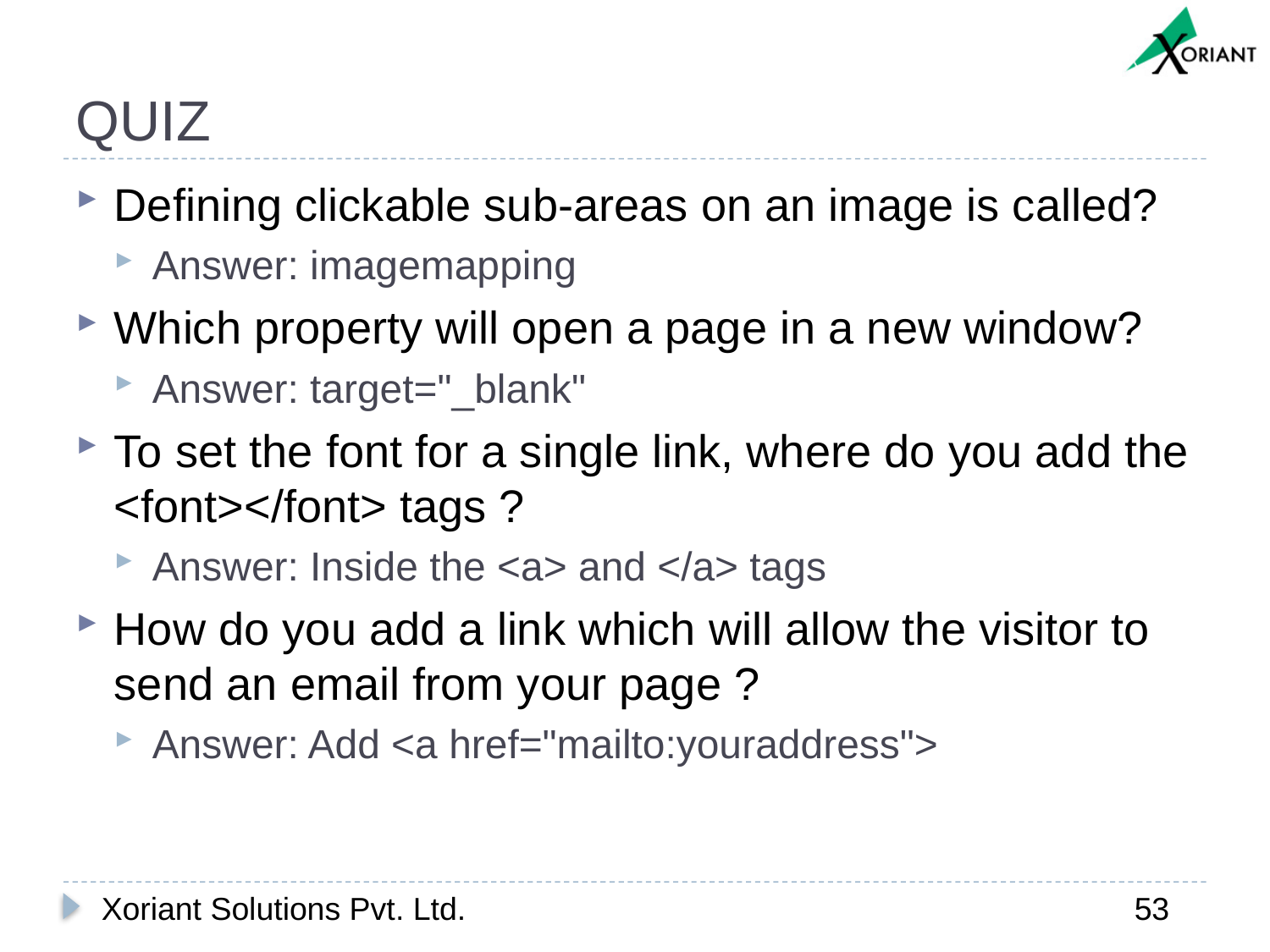

# QUIZ
Defining clickable sub-areas on an image is called?
Answer: imagemapping
Which property will open a page in a new window?
Answer: target="_blank"
To set the font for a single link, where do you add the <font></font> tags ?
Answer: Inside the <a> and </a> tags
How do you add a link which will allow the visitor to send an email from your page ?
Answer: Add <a href="mailto:youraddress">
Xoriant Solutions Pvt. Ltd.
53